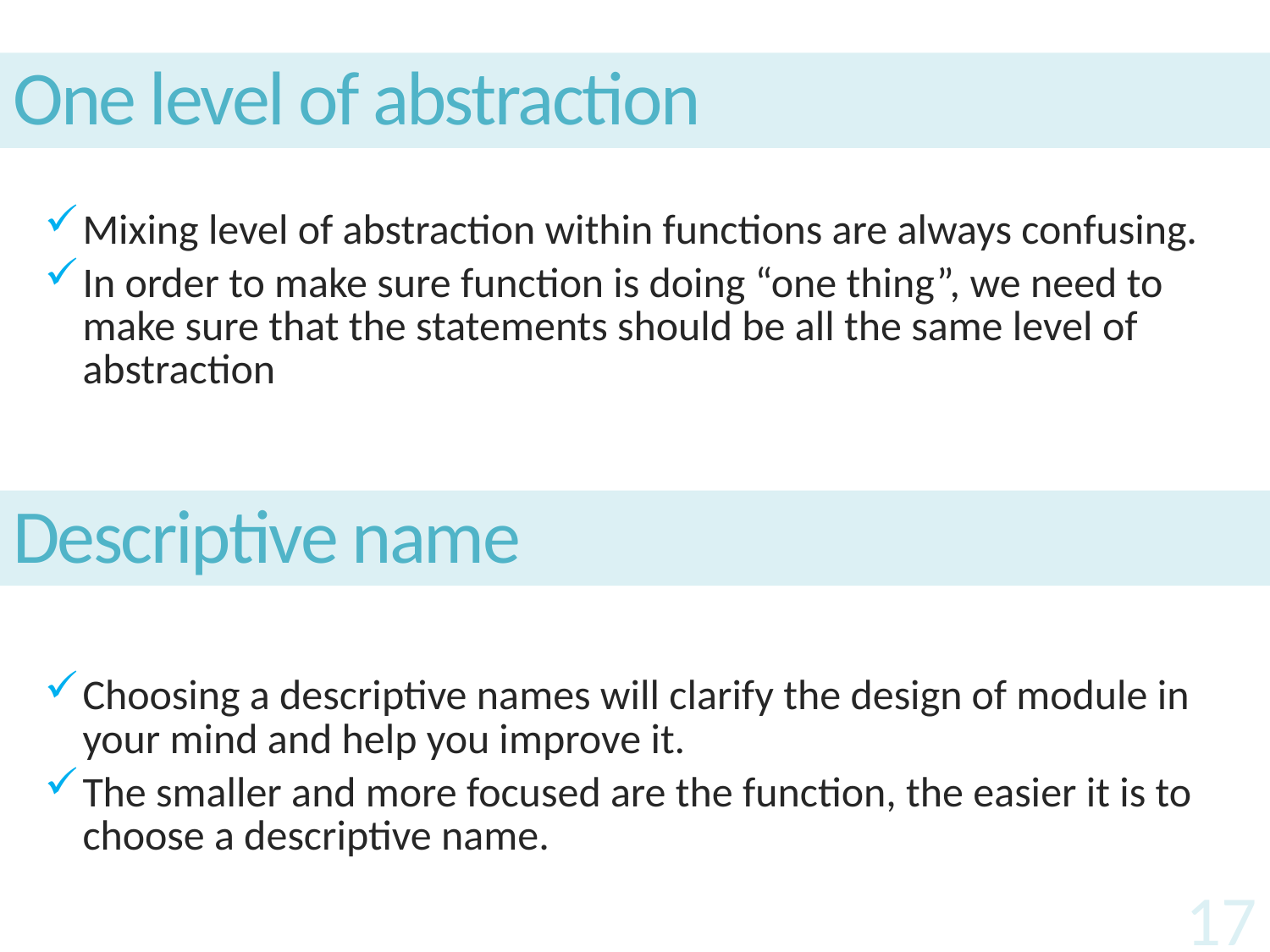

# One level of abstraction
Mixing level of abstraction within functions are always confusing.
In order to make sure function is doing “one thing”, we need to make sure that the statements should be all the same level of abstraction

Choosing a descriptive names will clarify the design of module in your mind and help you improve it.
The smaller and more focused are the function, the easier it is to choose a descriptive name.

Descriptive name
17